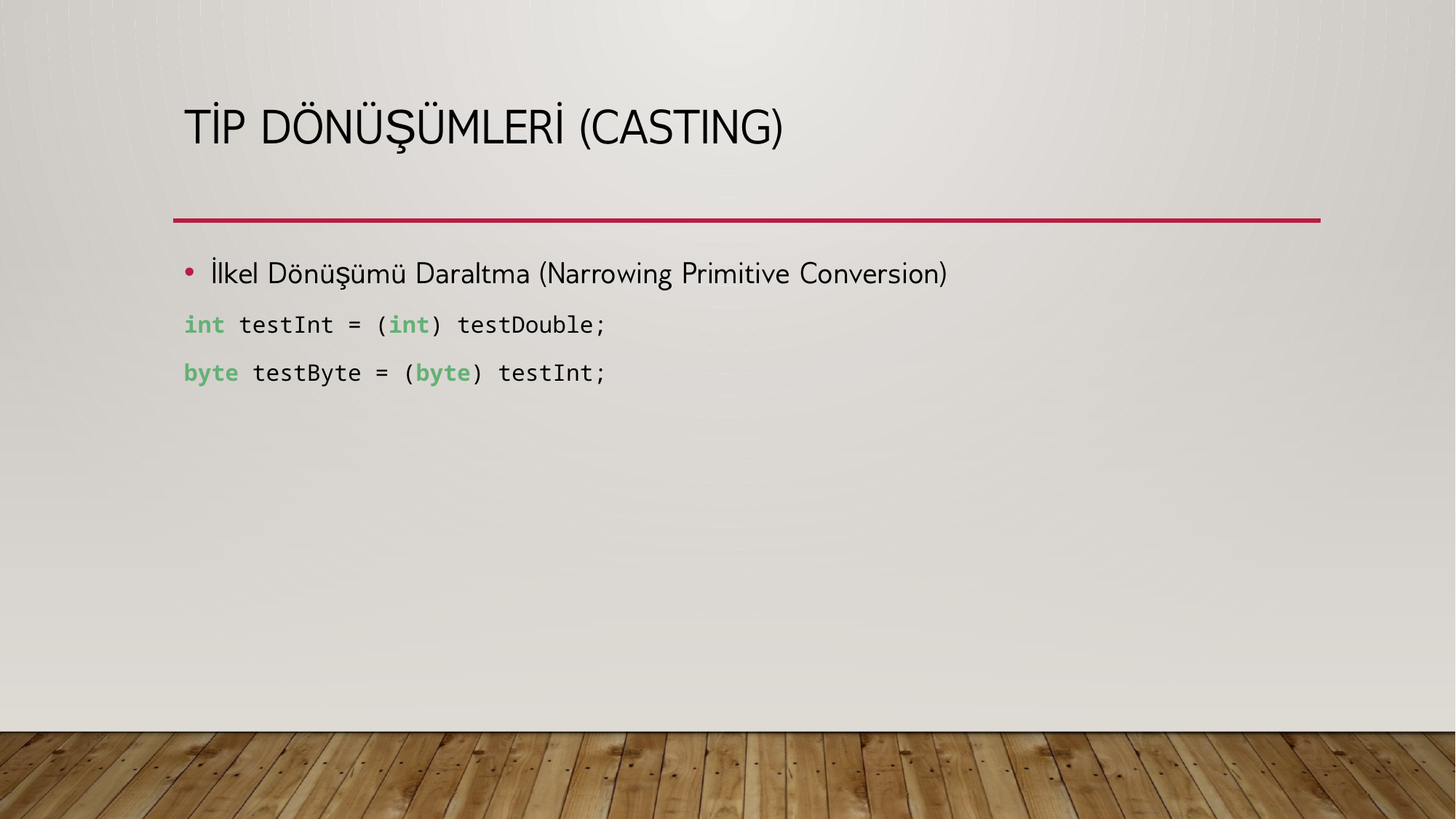

45
# Tip Dönüşümleri (Castıng)
İlkel Dönüşümü Daraltma (Narrowing Primitive Conversion)
int testInt = (int) testDouble;
byte testByte = (byte) testInt;